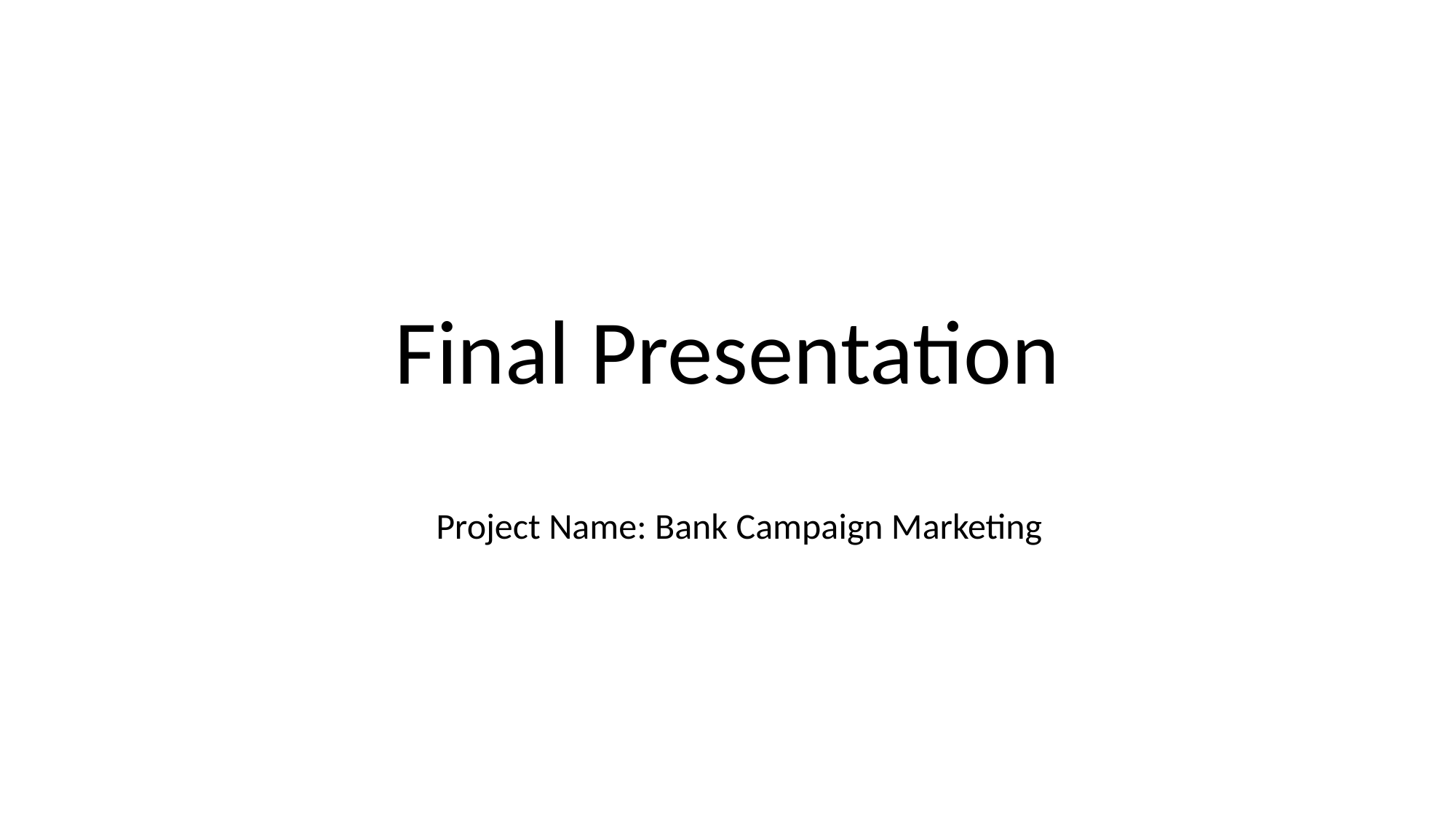

# Final Presentation
Project Name: Bank Campaign Marketing